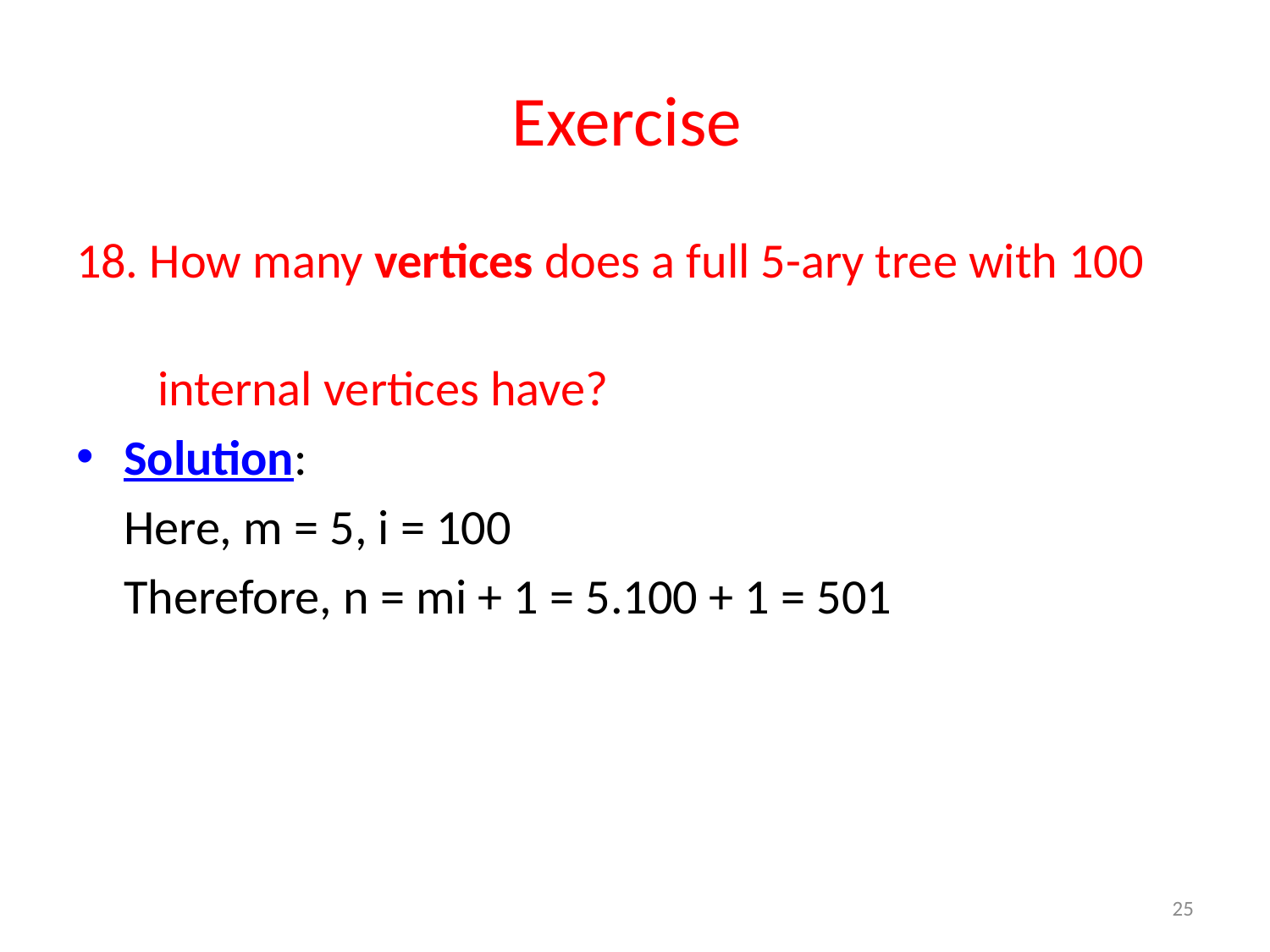

# Exercise
18. How many vertices does a full 5-ary tree with 100
	   internal vertices have?
Solution:
	Here, m = 5, i = 100
	Therefore, n = mi + 1 = 5.100 + 1 = 501

25